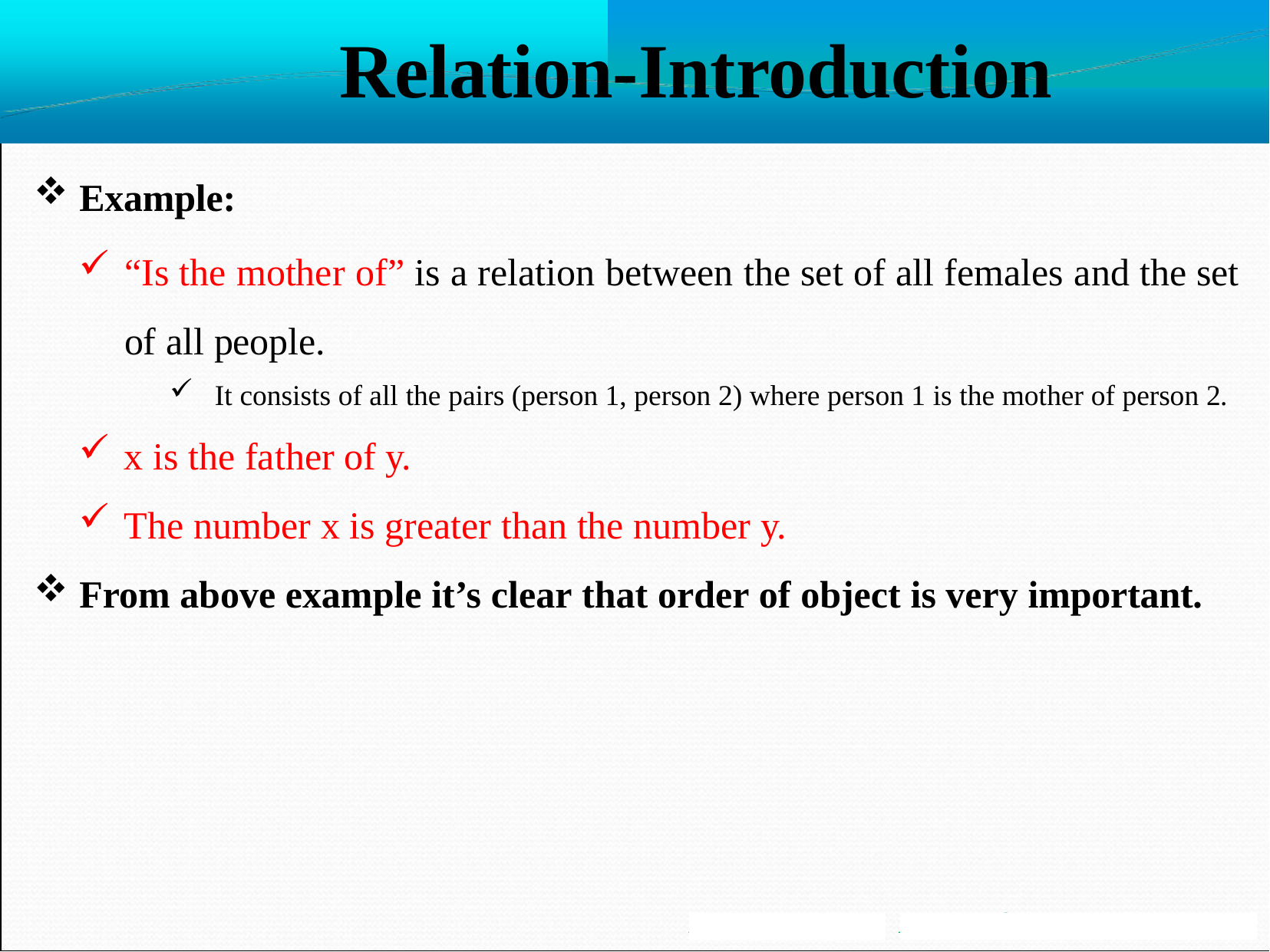

# Relation-Introduction
Example:
“Is the mother of” is a relation between the set of all females and the set of all people.
It consists of all the pairs (person 1, person 2) where person 1 is the mother of person 2.
x is the father of y.
The number x is greater than the number y.
From above example it’s clear that order of object is very important.
Mr. S. B. Shinde
Asst Professor, MESCOE Pune